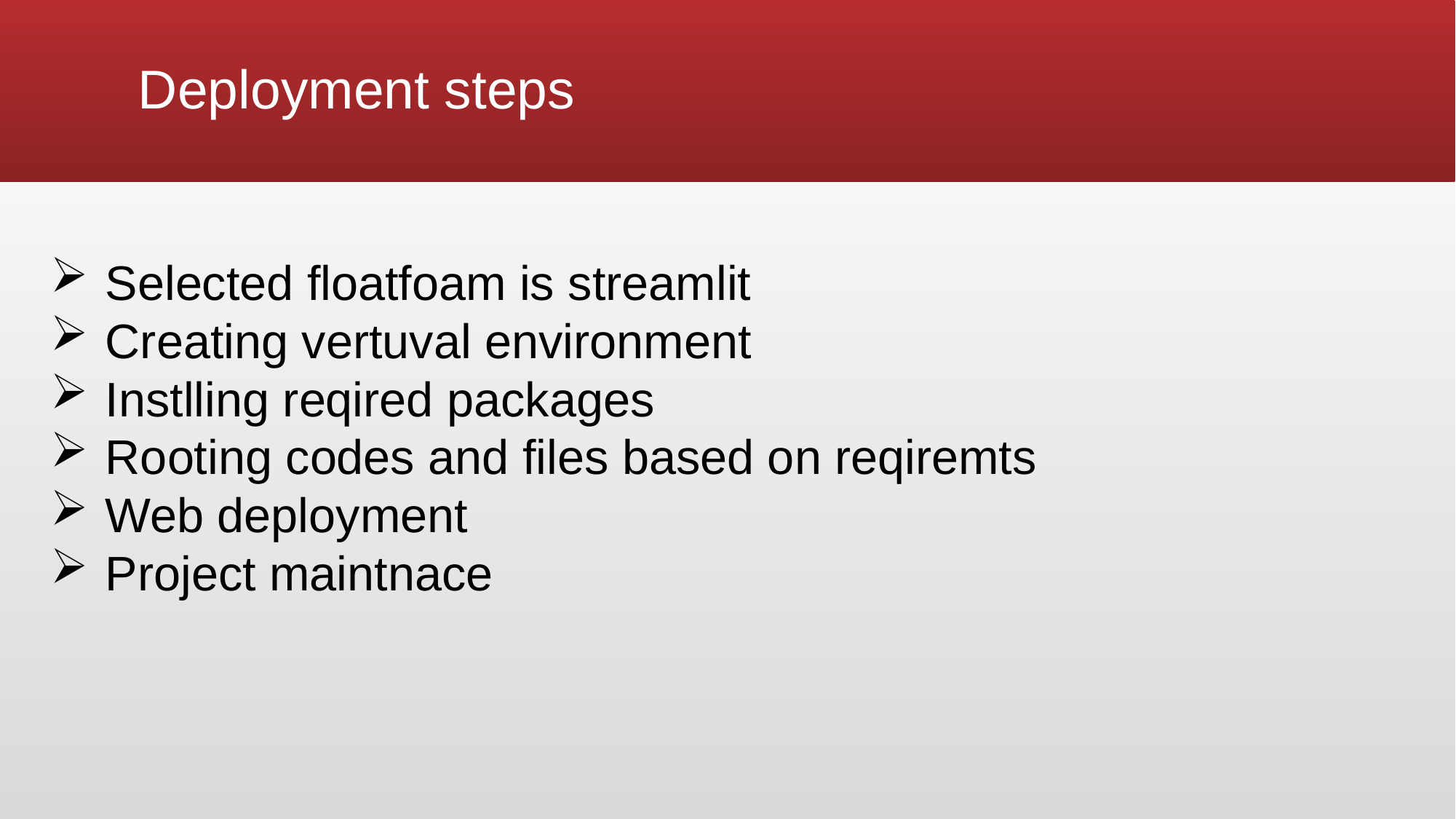

# Deployment steps
Selected floatfoam is streamlit
Creating vertuval environment
Instlling reqired packages
Rooting codes and files based on reqiremts
Web deployment
Project maintnace